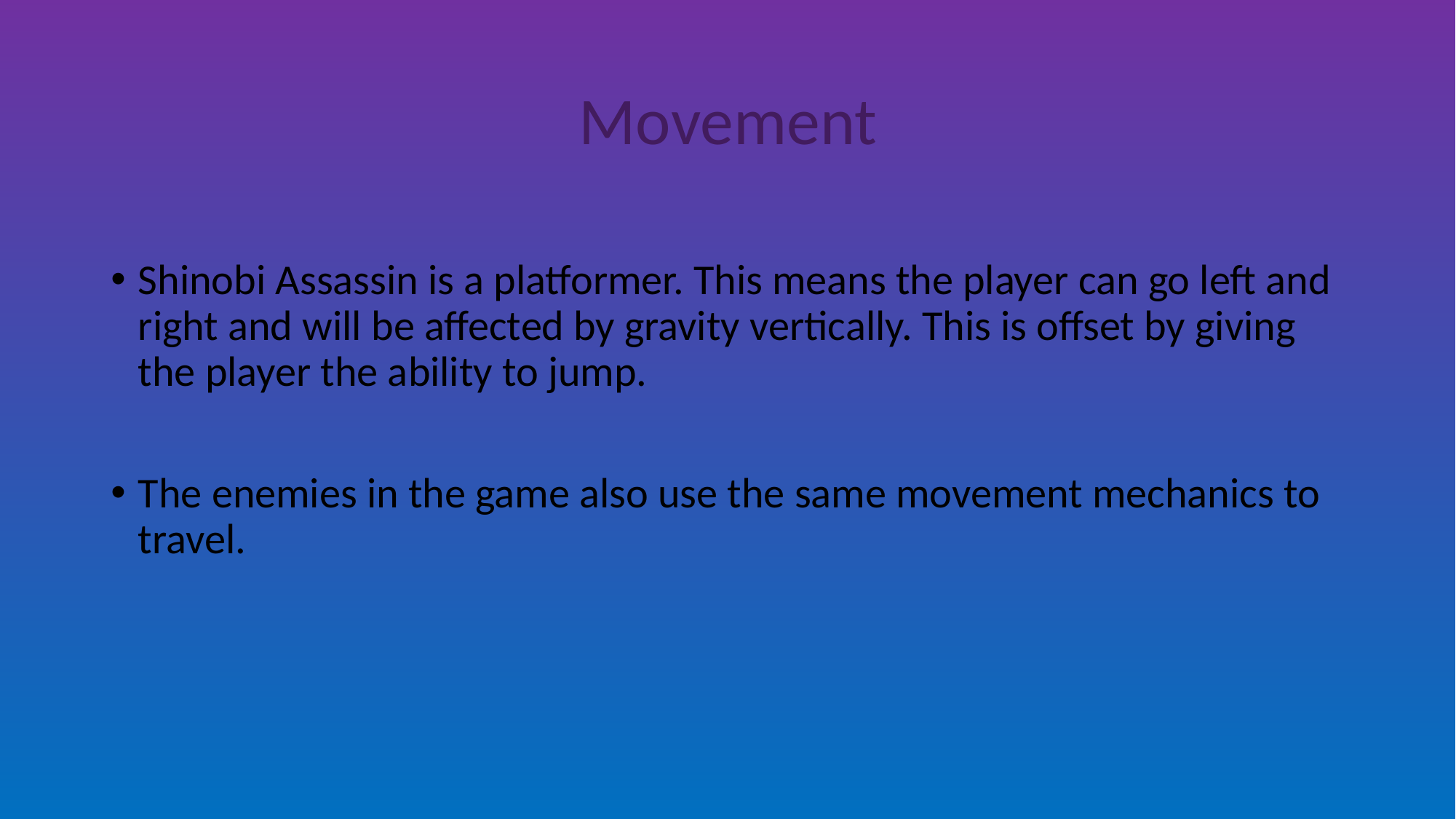

# Movement
Shinobi Assassin is a platformer. This means the player can go left and right and will be affected by gravity vertically. This is offset by giving the player the ability to jump.

The enemies in the game also use the same movement mechanics to travel.